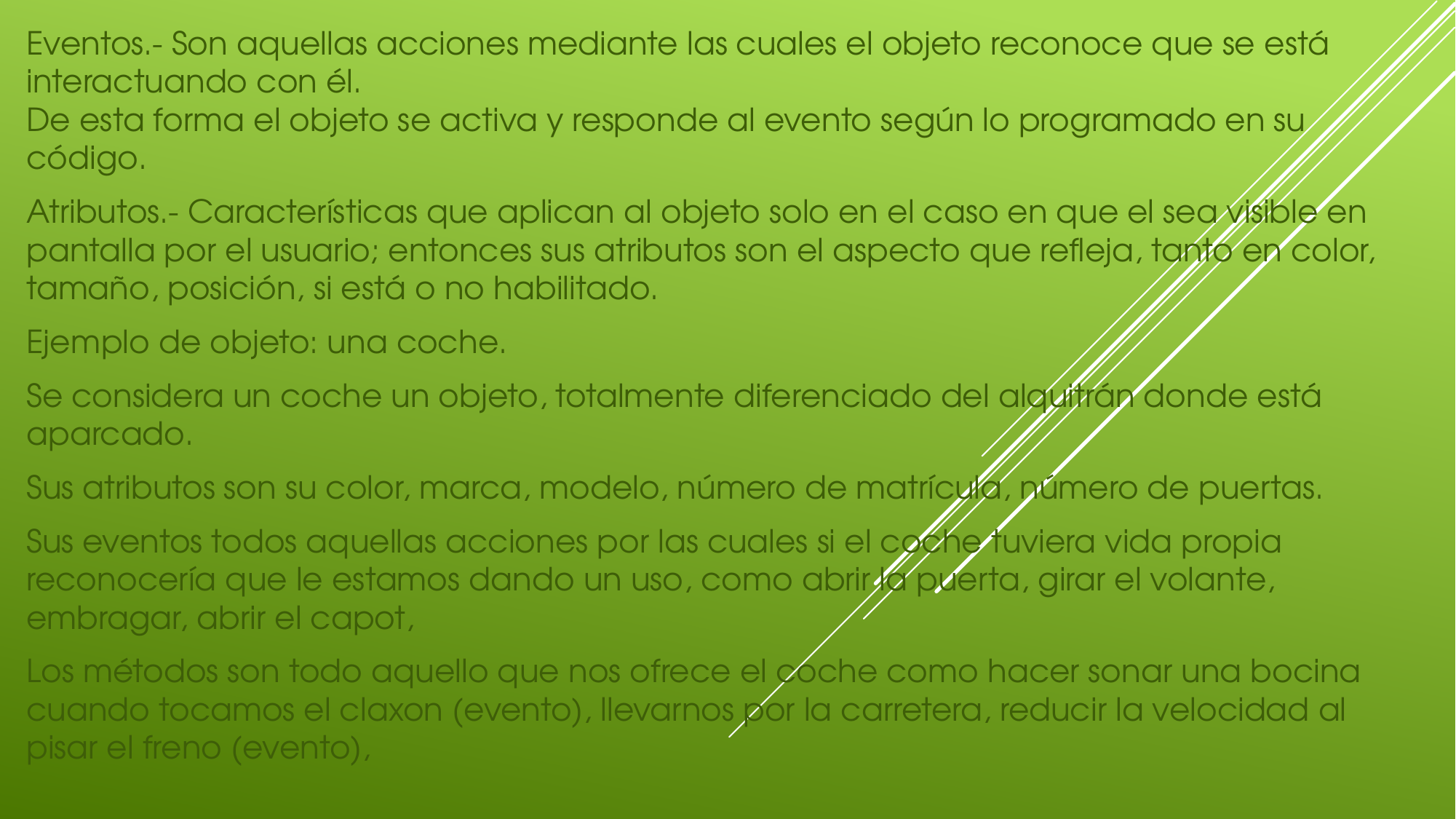

Eventos.- Son aquellas acciones mediante las cuales el objeto reconoce que se está interactuando con él.
De esta forma el objeto se activa y responde al evento según lo programado en su código.
Atributos.- Características que aplican al objeto solo en el caso en que el sea visible en pantalla por el usuario; entonces sus atributos son el aspecto que refleja, tanto en color, tamaño, posición, si está o no habilitado.
Ejemplo de objeto: una coche.
Se considera un coche un objeto, totalmente diferenciado del alquitrán donde está aparcado.
Sus atributos son su color, marca, modelo, número de matrícula, número de puertas.
Sus eventos todos aquellas acciones por las cuales si el coche tuviera vida propia reconocería que le estamos dando un uso, como abrir la puerta, girar el volante, embragar, abrir el capot,
Los métodos son todo aquello que nos ofrece el coche como hacer sonar una bocina cuando tocamos el claxon (evento), llevarnos por la carretera, reducir la velocidad al pisar el freno (evento),